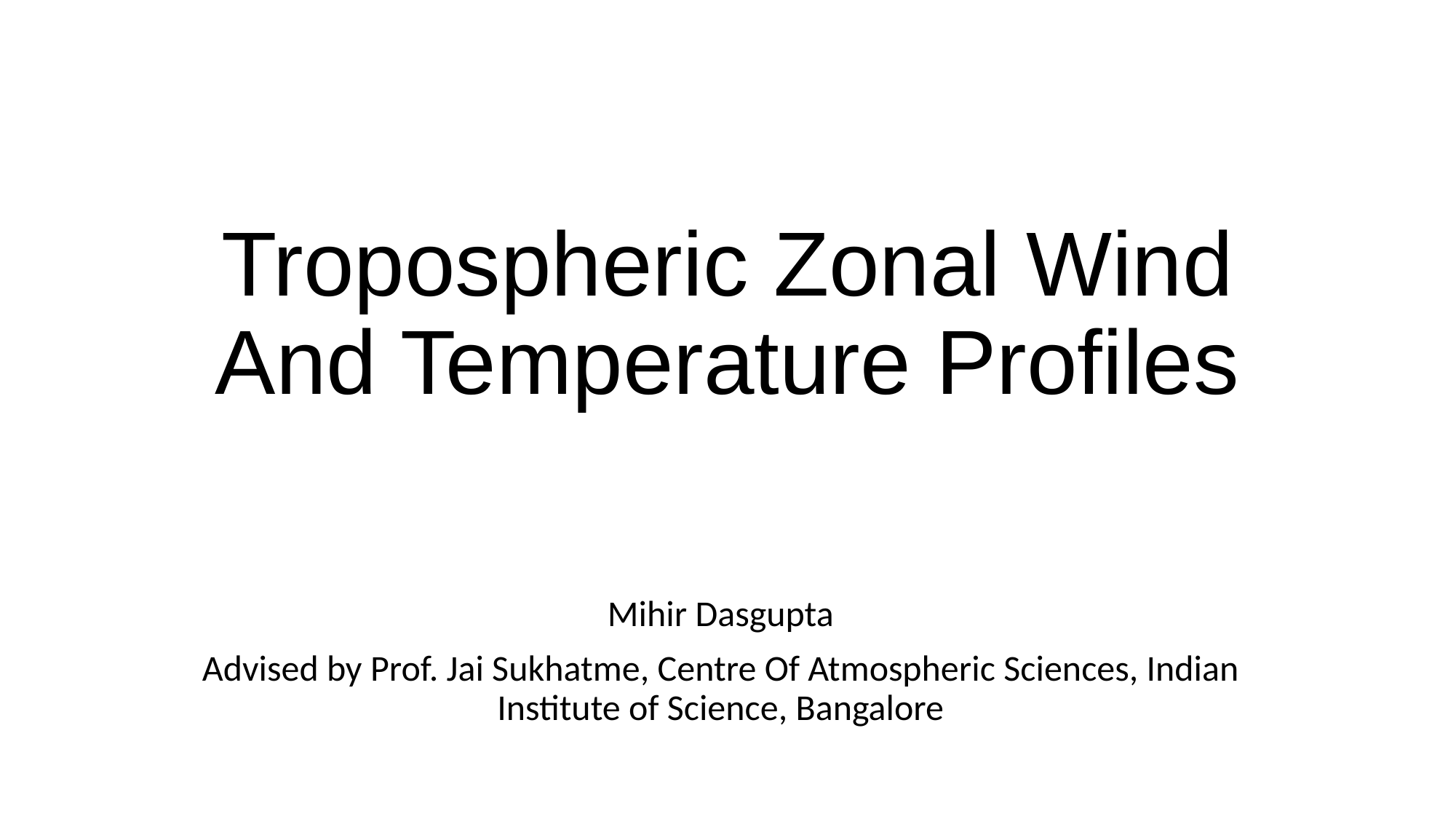

# Tropospheric Zonal Wind And Temperature Profiles
Mihir Dasgupta
Advised by Prof. Jai Sukhatme, Centre Of Atmospheric Sciences, Indian Institute of Science, Bangalore